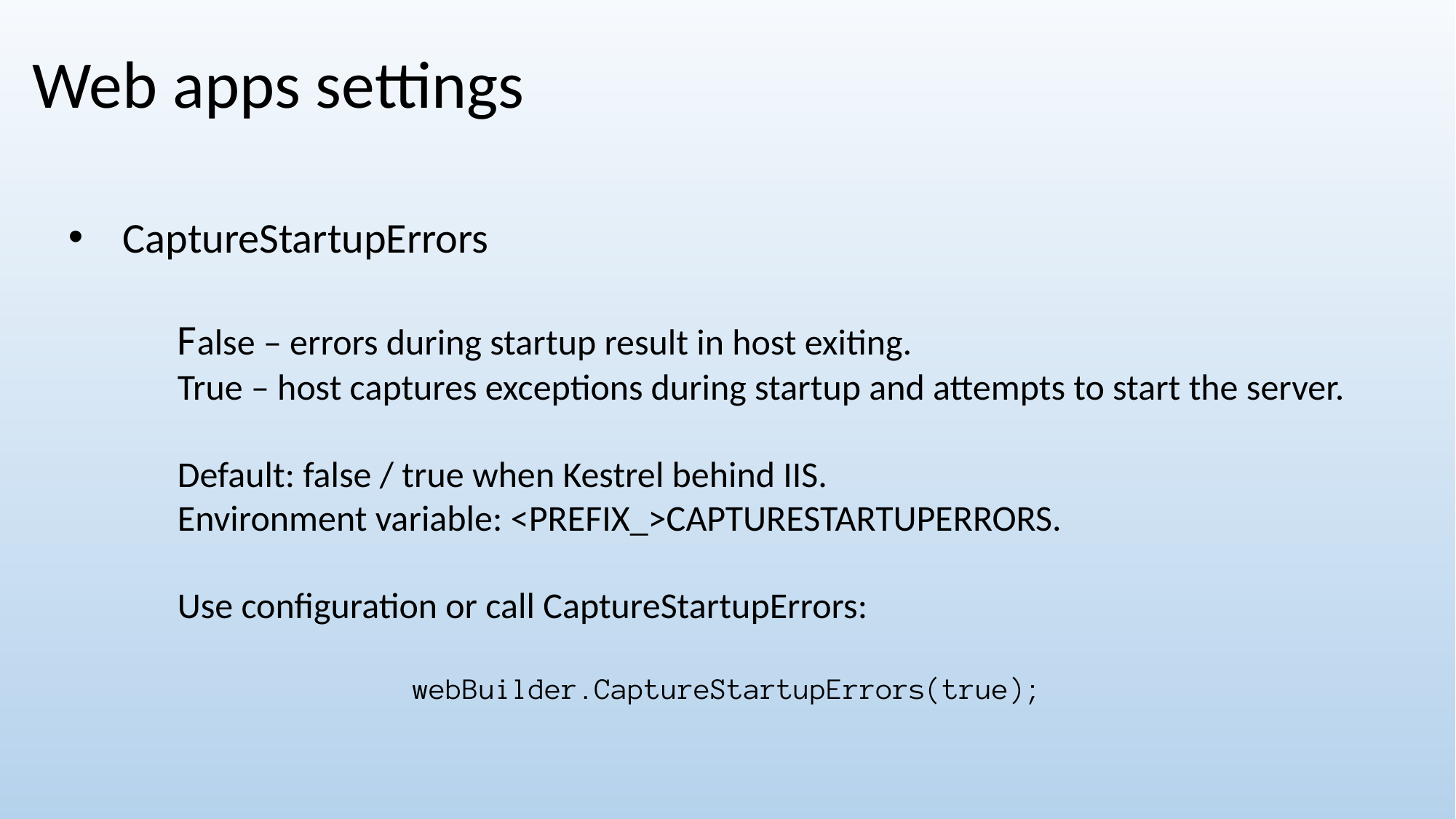

# Web apps settings
CaptureStartupErrors

	False – errors during startup result in host exiting.
	True – host captures exceptions during startup and attempts to start the server.

	Default: false / true when Kestrel behind IIS.
	Environment variable: <PREFIX_>CAPTURESTARTUPERRORS.

	Use configuration or call CaptureStartupErrors:

webBuilder.CaptureStartupErrors(true);